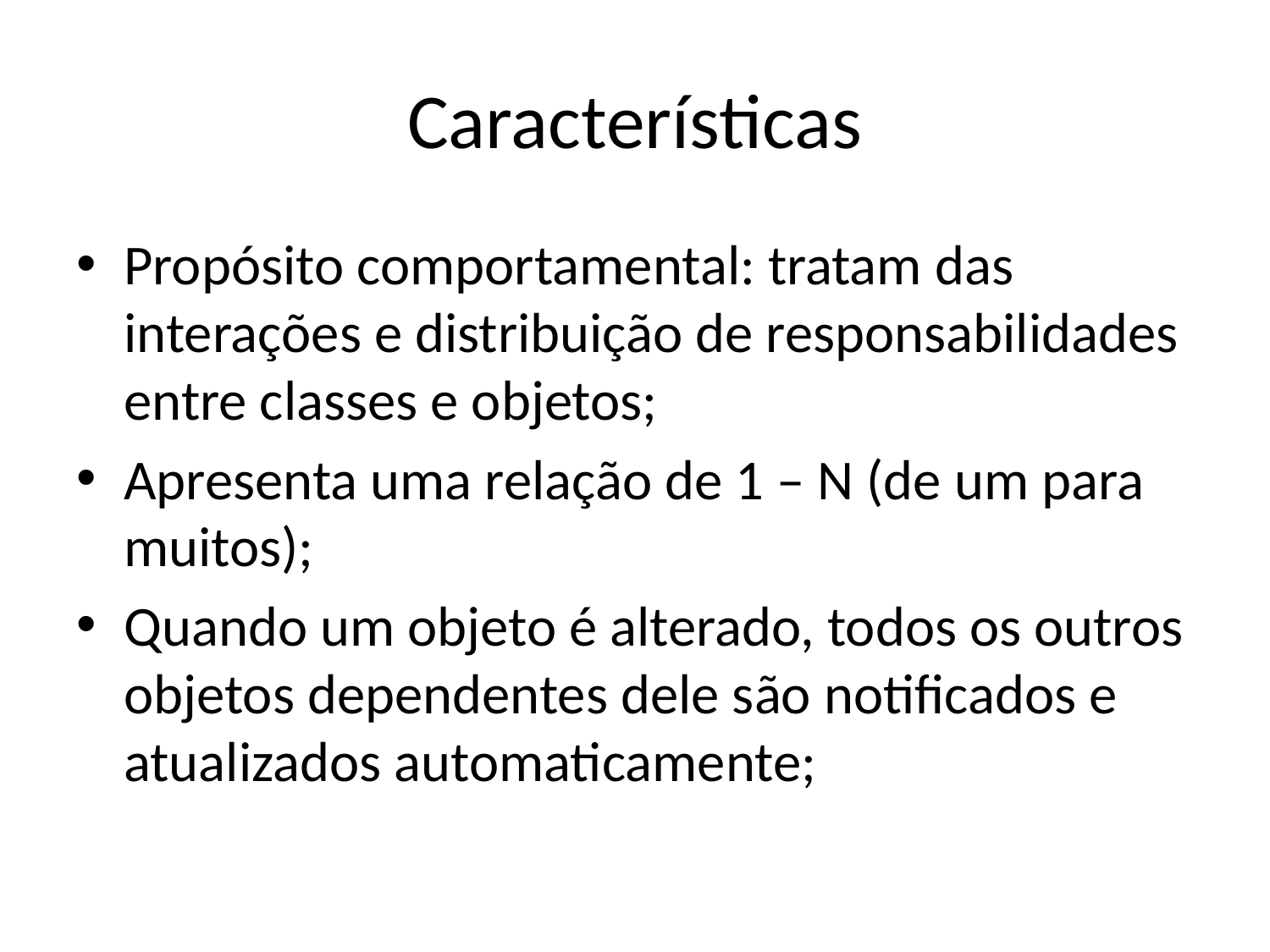

# Características
Propósito comportamental: tratam das interações e distribuição de responsabilidades entre classes e objetos;
Apresenta uma relação de 1 – N (de um para muitos);
Quando um objeto é alterado, todos os outros objetos dependentes dele são notificados e atualizados automaticamente;